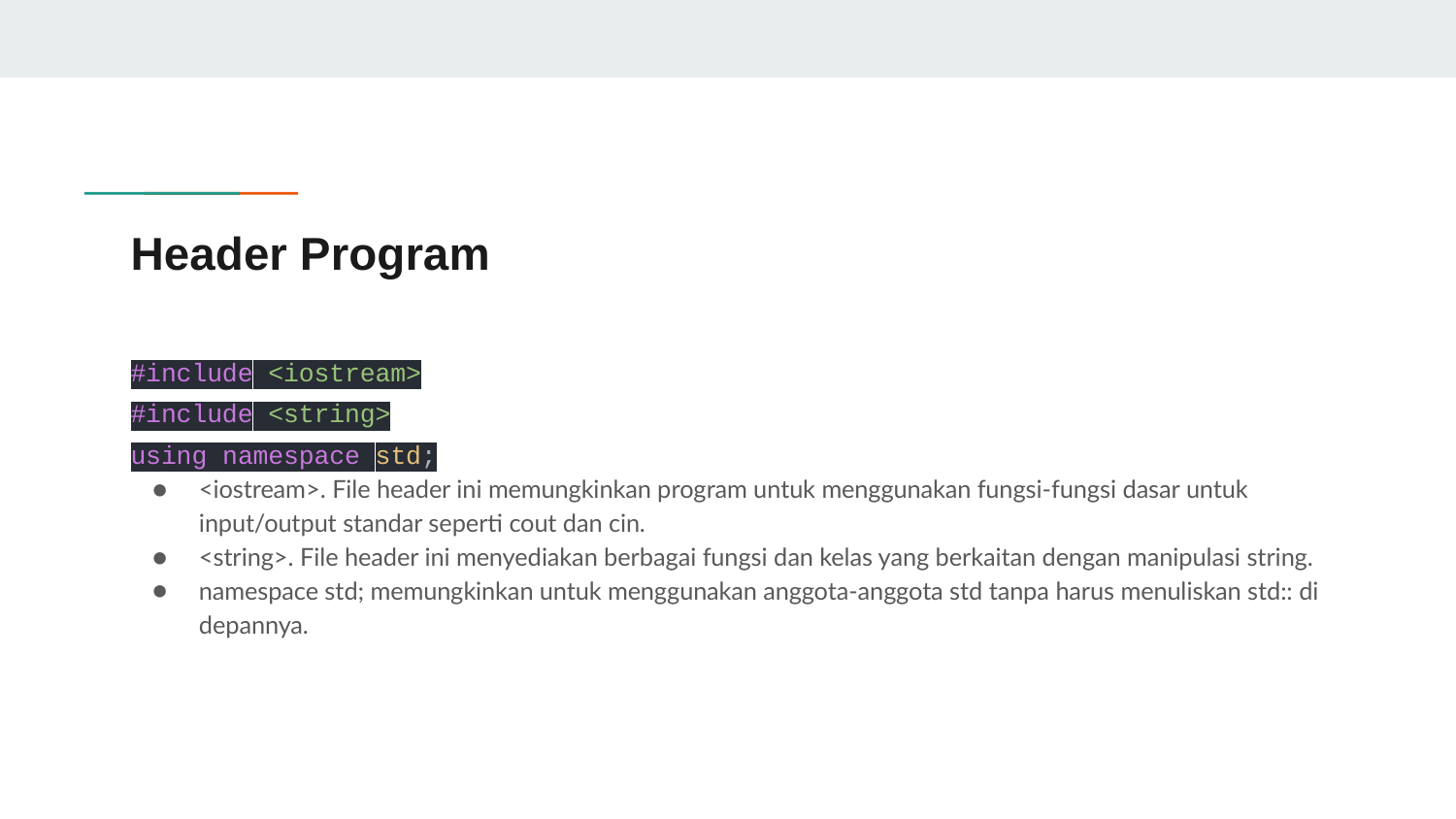

# Header Program
#include <iostream>
#include <string>
using namespace std;
<iostream>. File header ini memungkinkan program untuk menggunakan fungsi-fungsi dasar untuk input/output standar seperti cout dan cin.
<string>. File header ini menyediakan berbagai fungsi dan kelas yang berkaitan dengan manipulasi string.
namespace std; memungkinkan untuk menggunakan anggota-anggota std tanpa harus menuliskan std:: di depannya.